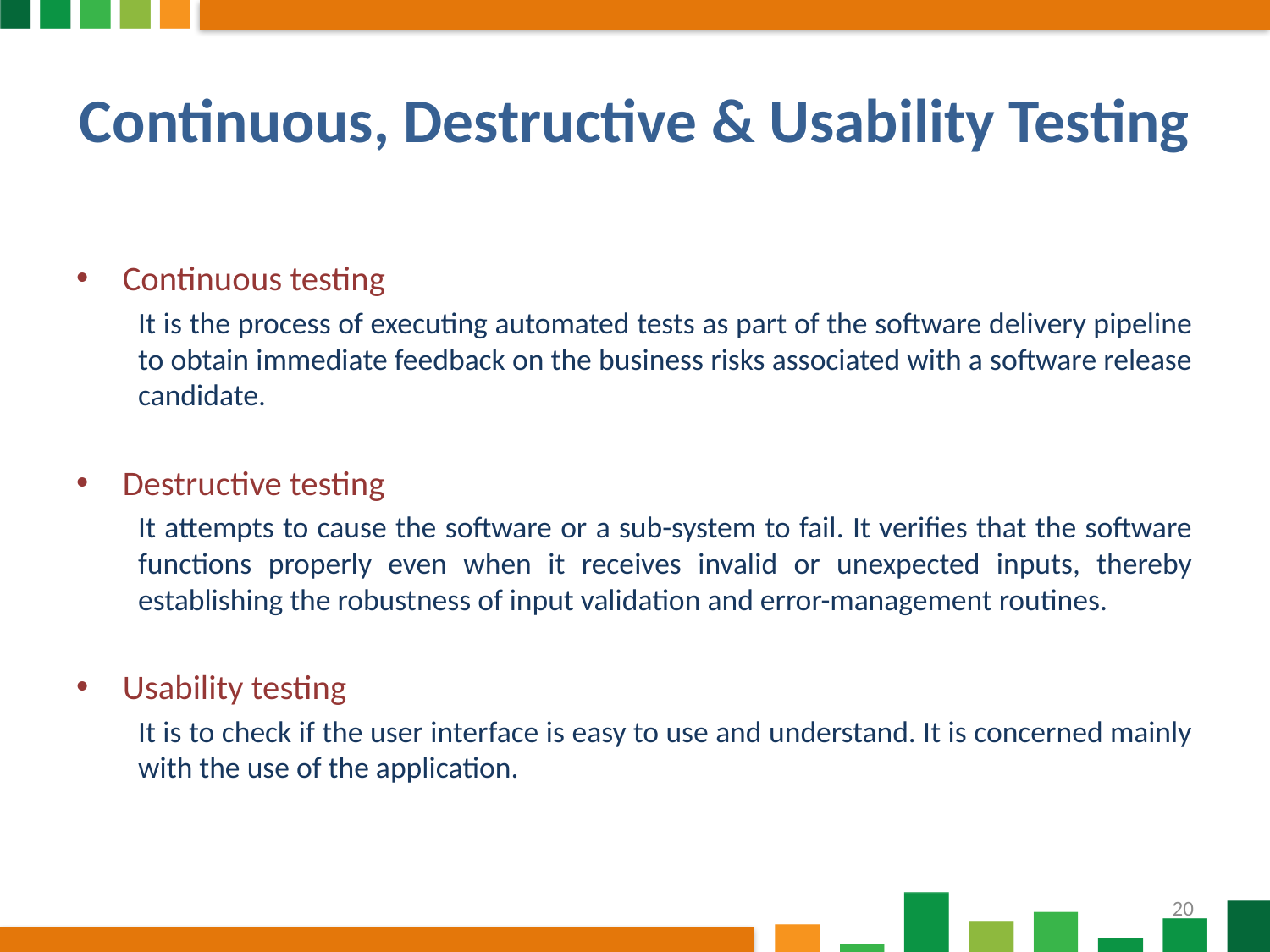

# Continuous, Destructive & Usability Testing
Continuous testing
It is the process of executing automated tests as part of the software delivery pipeline to obtain immediate feedback on the business risks associated with a software release candidate.

Destructive testing
It attempts to cause the software or a sub-system to fail. It verifies that the software functions properly even when it receives invalid or unexpected inputs, thereby establishing the robustness of input validation and error-management routines.

Usability testing
It is to check if the user interface is easy to use and understand. It is concerned mainly with the use of the application.
20